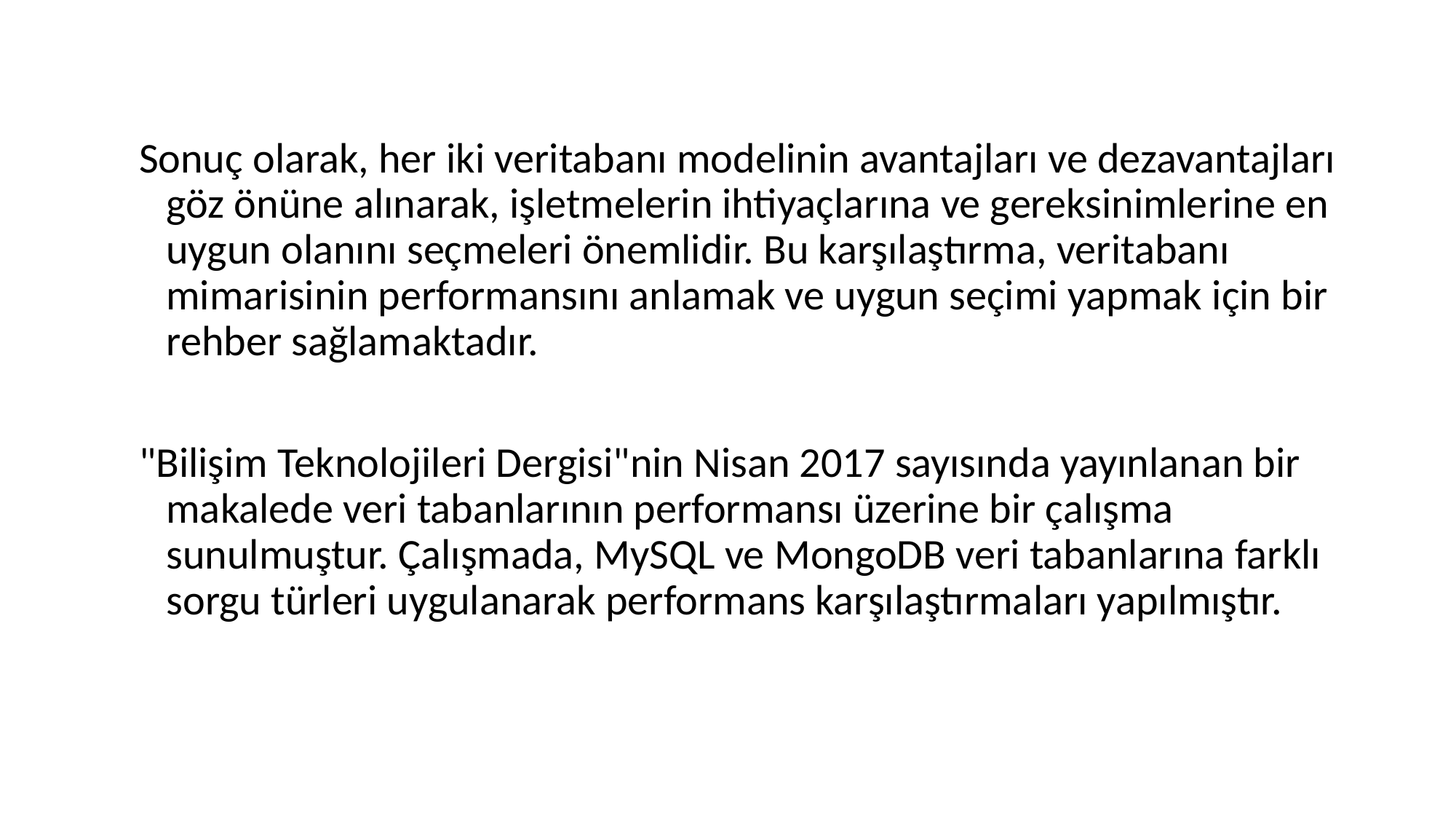

Sonuç olarak, her iki veritabanı modelinin avantajları ve dezavantajları göz önüne alınarak, işletmelerin ihtiyaçlarına ve gereksinimlerine en uygun olanını seçmeleri önemlidir. Bu karşılaştırma, veritabanı mimarisinin performansını anlamak ve uygun seçimi yapmak için bir rehber sağlamaktadır.

"Bilişim Teknolojileri Dergisi"nin Nisan 2017 sayısında yayınlanan bir makalede veri tabanlarının performansı üzerine bir çalışma sunulmuştur. Çalışmada, MySQL ve MongoDB veri tabanlarına farklı sorgu türleri uygulanarak performans karşılaştırmaları yapılmıştır.